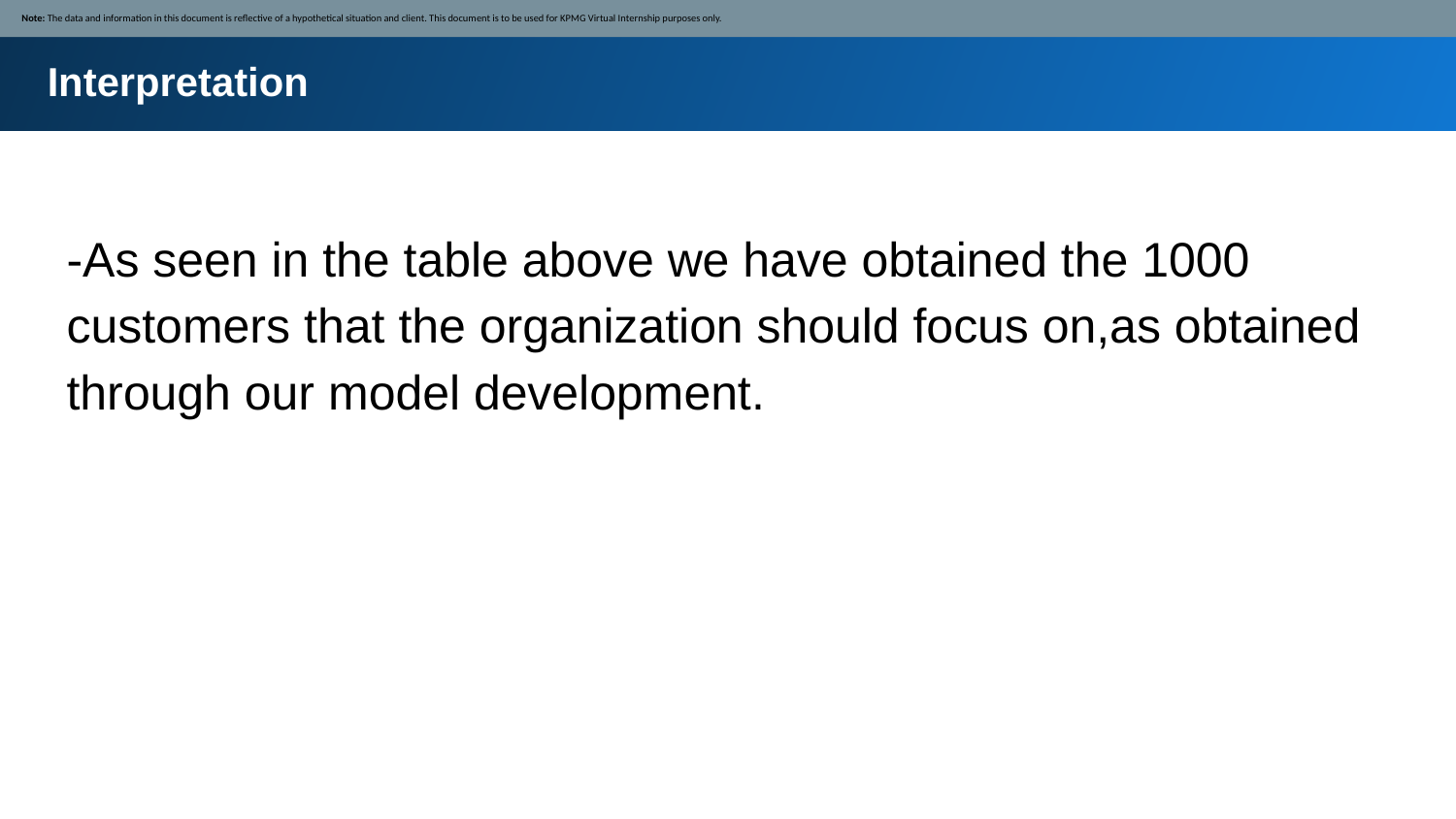

Note: The data and information in this document is reflective of a hypothetical situation and client. This document is to be used for KPMG Virtual Internship purposes only.
Interpretation

-As seen in the table above we have obtained the 1000 customers that the organization should focus on,as obtained through our model development.